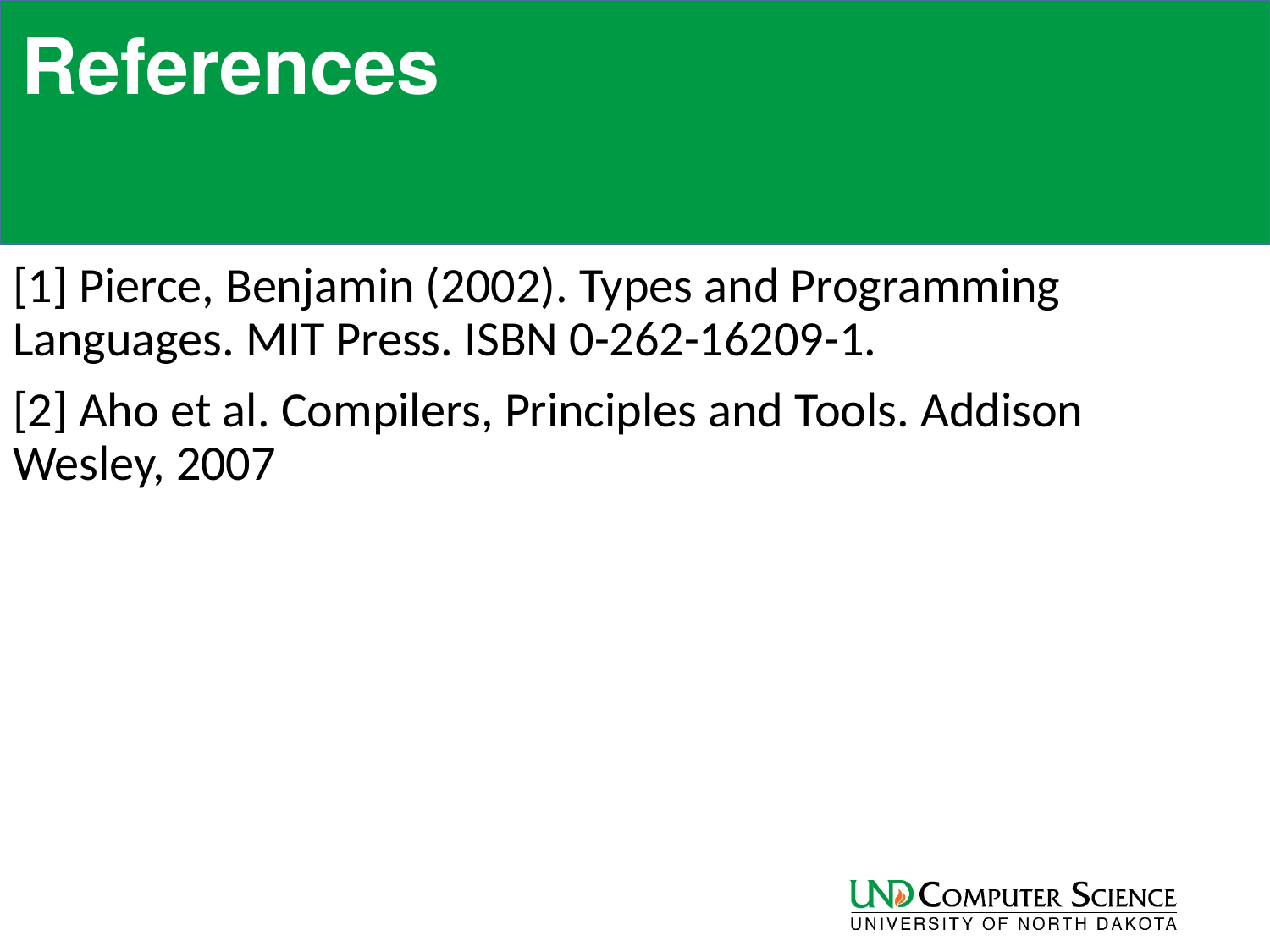

# References
[1] Pierce, Benjamin (2002). Types and Programming Languages. MIT Press. ISBN 0-262-16209-1.
[2] Aho et al. Compilers, Principles and Tools. Addison Wesley, 2007